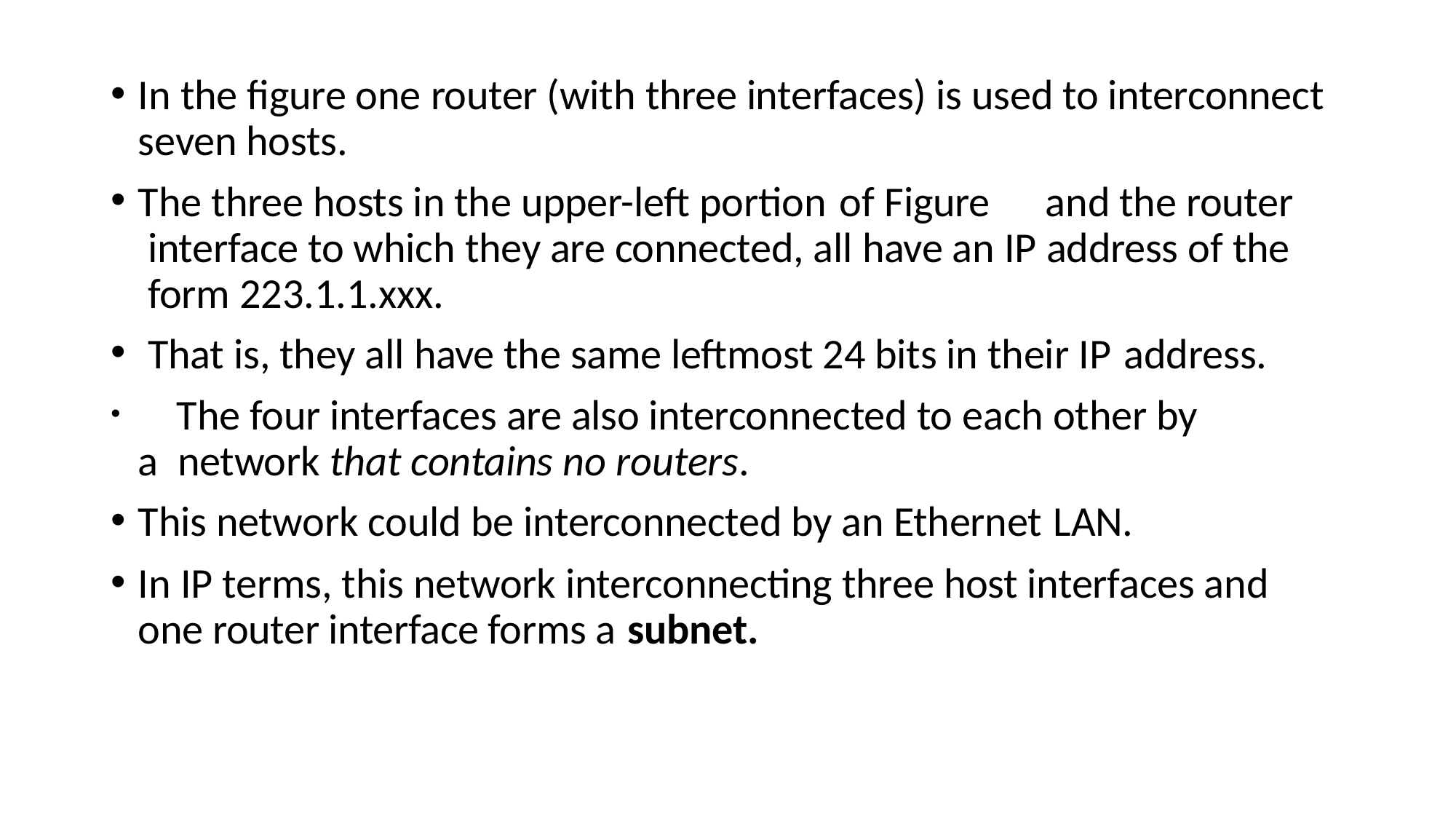

In the figure one router (with three interfaces) is used to interconnect  seven hosts.
The three hosts in the upper-left portion of Figure	and the router  interface to which they are connected, all have an IP address of the  form 223.1.1.xxx.
That is, they all have the same leftmost 24 bits in their IP address.
	The four interfaces are also interconnected to each other by a  network that contains no routers.
This network could be interconnected by an Ethernet LAN.
In IP terms, this network interconnecting three host interfaces and  one router interface forms a subnet.